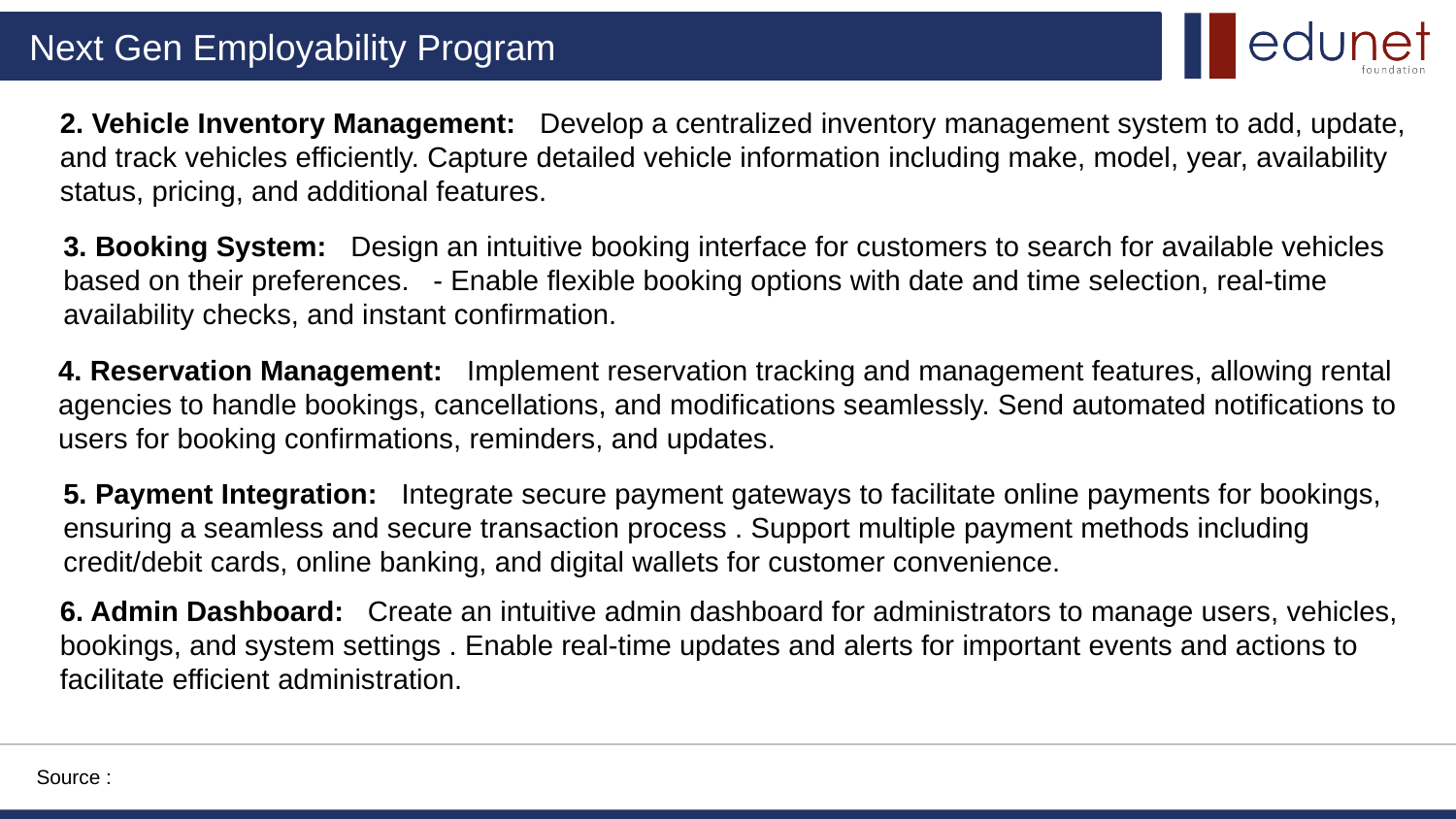

2. Vehicle Inventory Management:   Develop a centralized inventory management system to add, update, and track vehicles efficiently. Capture detailed vehicle information including make, model, year, availability status, pricing, and additional features.
3. Booking System:   Design an intuitive booking interface for customers to search for available vehicles based on their preferences.   - Enable flexible booking options with date and time selection, real-time availability checks, and instant confirmation.
4. Reservation Management:   Implement reservation tracking and management features, allowing rental agencies to handle bookings, cancellations, and modifications seamlessly. Send automated notifications to users for booking confirmations, reminders, and updates.
5. Payment Integration:   Integrate secure payment gateways to facilitate online payments for bookings, ensuring a seamless and secure transaction process . Support multiple payment methods including credit/debit cards, online banking, and digital wallets for customer convenience.
6. Admin Dashboard:   Create an intuitive admin dashboard for administrators to manage users, vehicles, bookings, and system settings . Enable real-time updates and alerts for important events and actions to facilitate efficient administration.
Source :